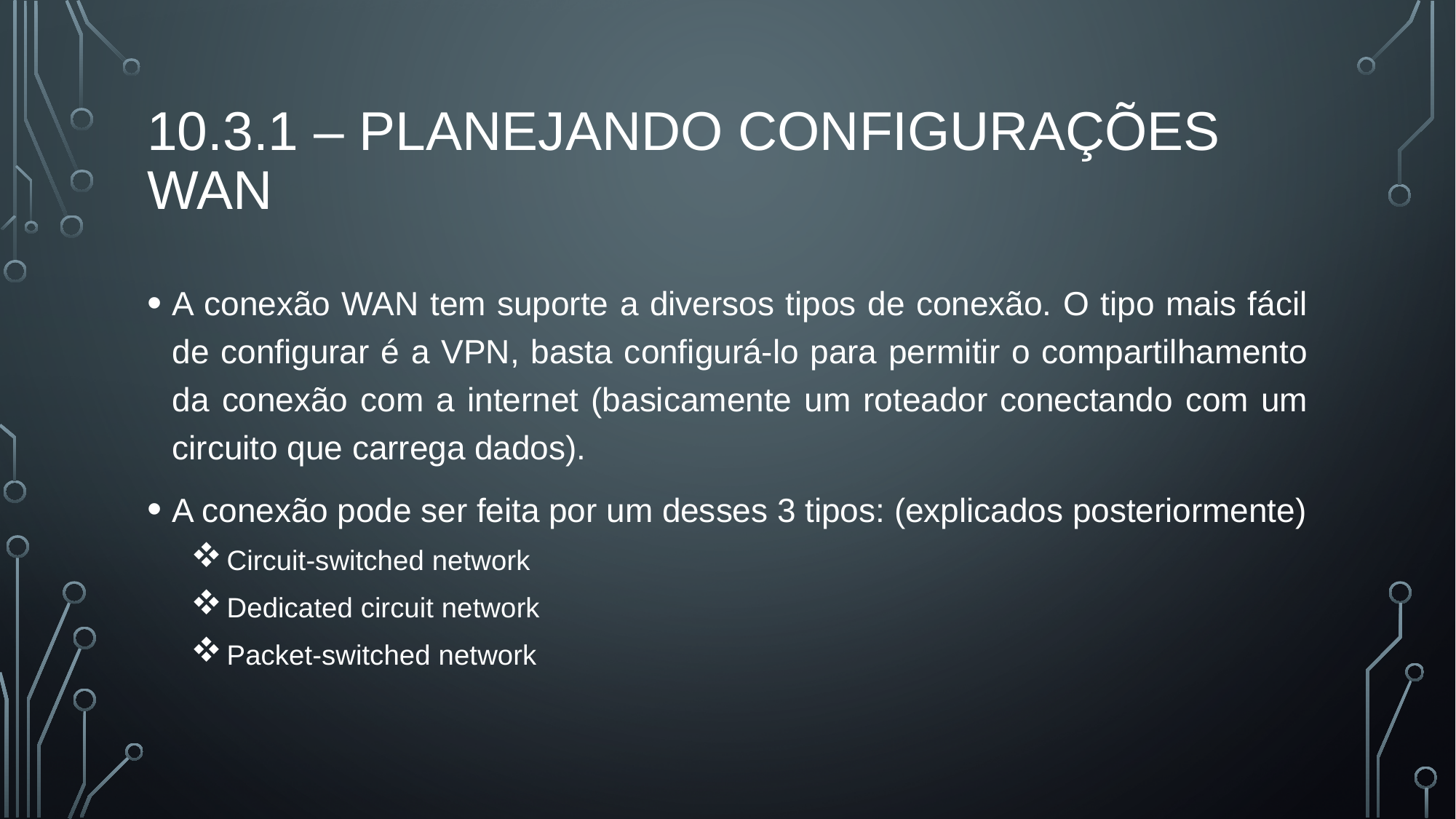

# 10.3.1 – planejando configurações Wan
A conexão WAN tem suporte a diversos tipos de conexão. O tipo mais fácil de configurar é a VPN, basta configurá-lo para permitir o compartilhamento da conexão com a internet (basicamente um roteador conectando com um circuito que carrega dados).
A conexão pode ser feita por um desses 3 tipos: (explicados posteriormente)
Circuit-switched network
Dedicated circuit network
Packet-switched network